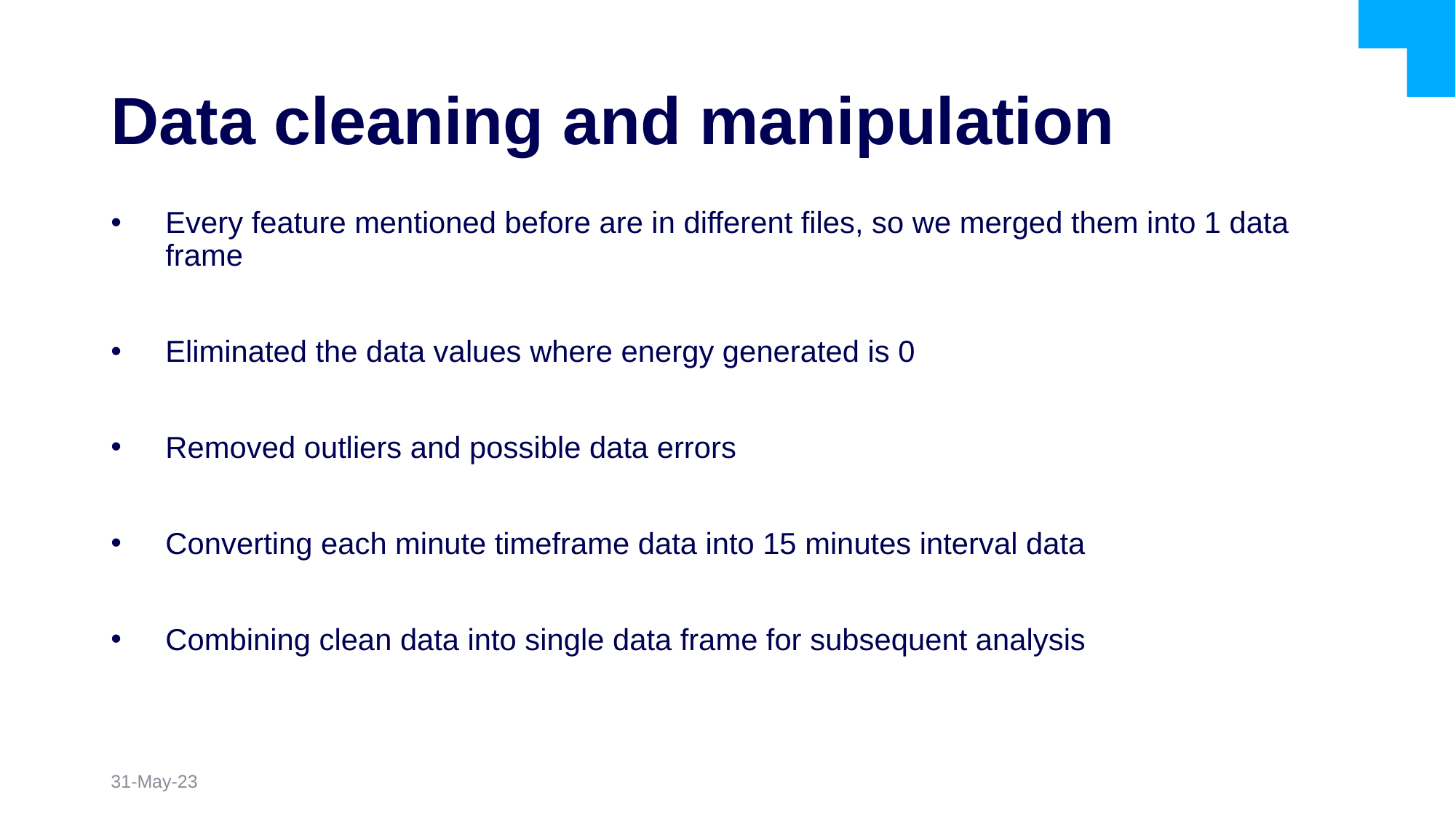

# Data cleaning and manipulation
Every feature mentioned before are in different files, so we merged them into 1 data frame

Eliminated the data values where energy generated is 0

Removed outliers and possible data errors

Converting each minute timeframe data into 15 minutes interval data

Combining clean data into single data frame for subsequent analysis

31-May-23